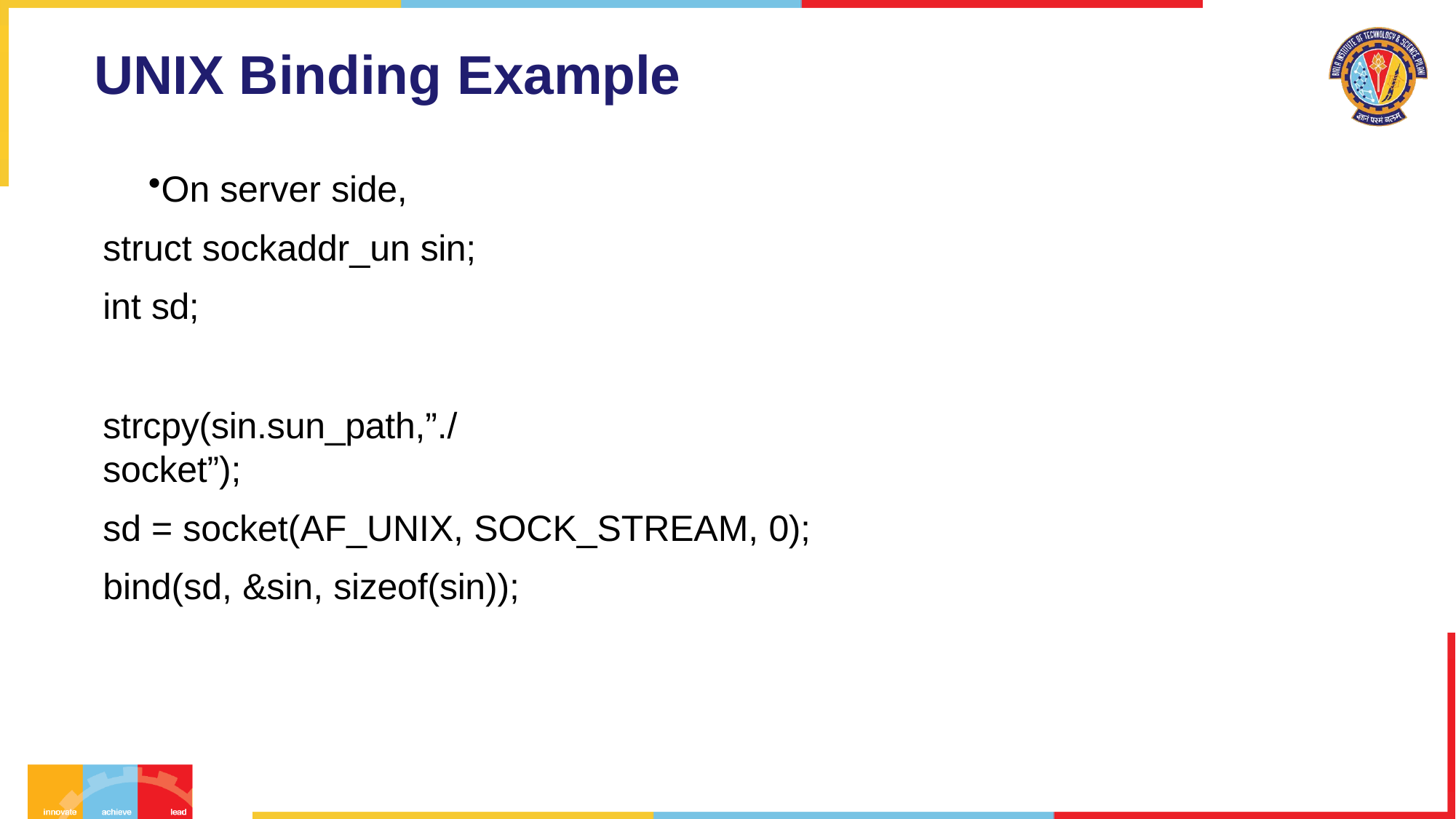

# UNIX Binding Example
On server side, struct sockaddr_un sin; int sd;

strcpy(sin.sun_path,”./socket”);
sd = socket(AF_UNIX, SOCK_STREAM, 0); bind(sd, &sin, sizeof(sin));